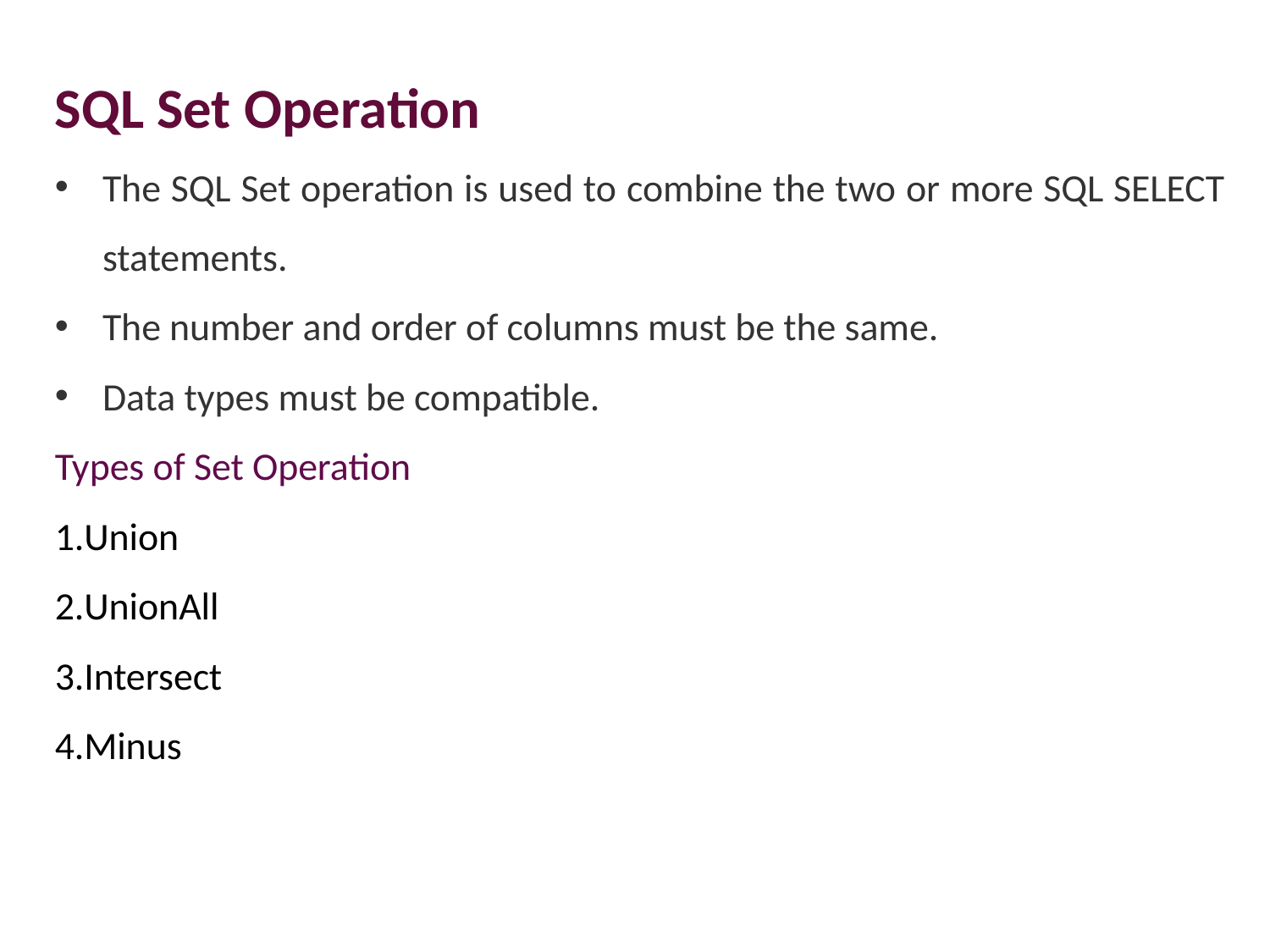

SQL Set Operation
The SQL Set operation is used to combine the two or more SQL SELECT statements.
The number and order of columns must be the same.
Data types must be compatible.
Types of Set Operation
Union
UnionAll
Intersect
Minus